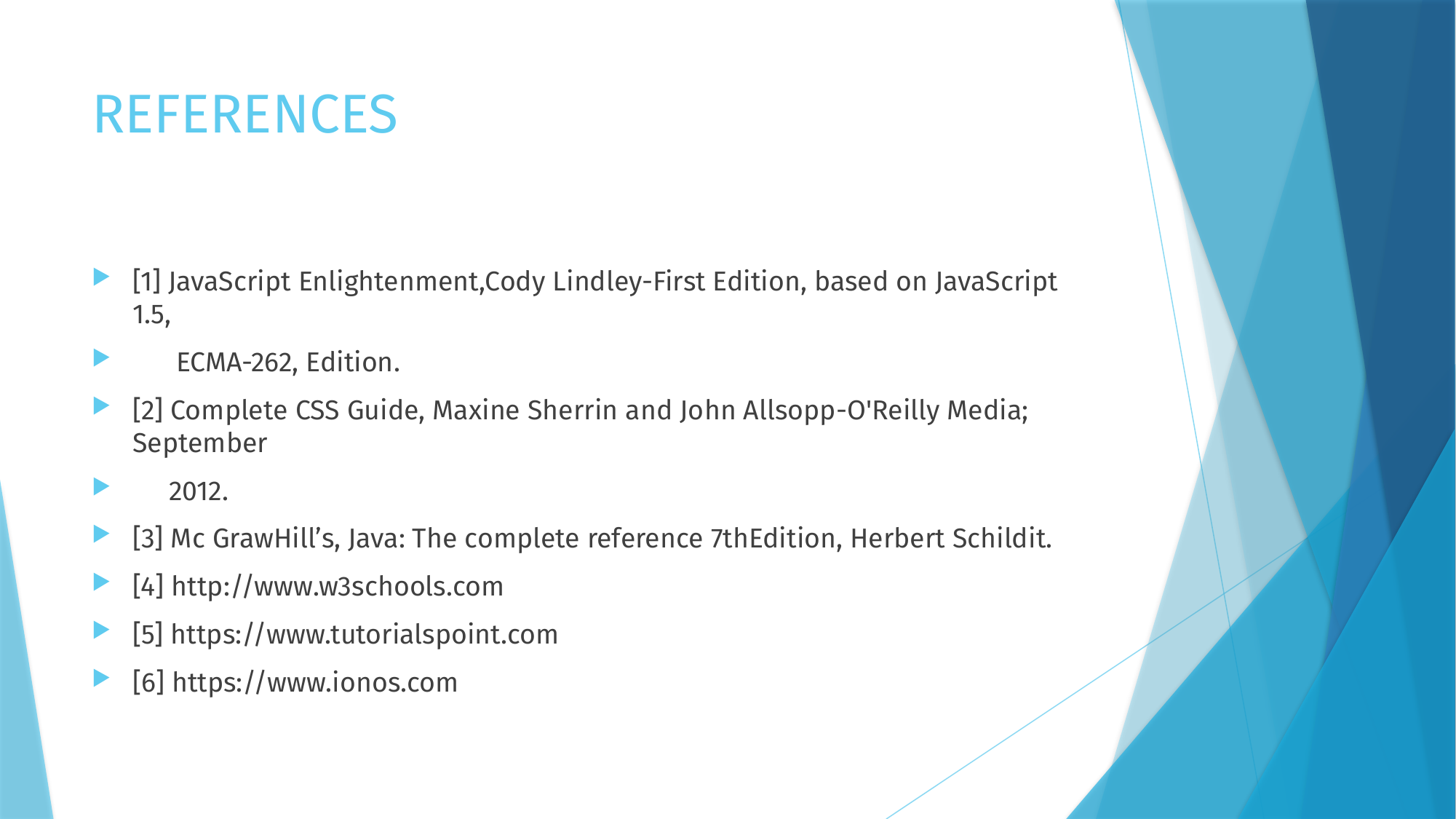

# REFERENCES
[1] JavaScript Enlightenment,Cody Lindley-First Edition, based on JavaScript 1.5,
      ECMA-262, Edition.
[2] Complete CSS Guide, Maxine Sherrin and John Allsopp-O'Reilly Media; September
     2012.
[3] Mc GrawHill’s, Java: The complete reference 7thEdition, Herbert Schildit.
[4] http://www.w3schools.com
[5] https://www.tutorialspoint.com
[6] https://www.ionos.com